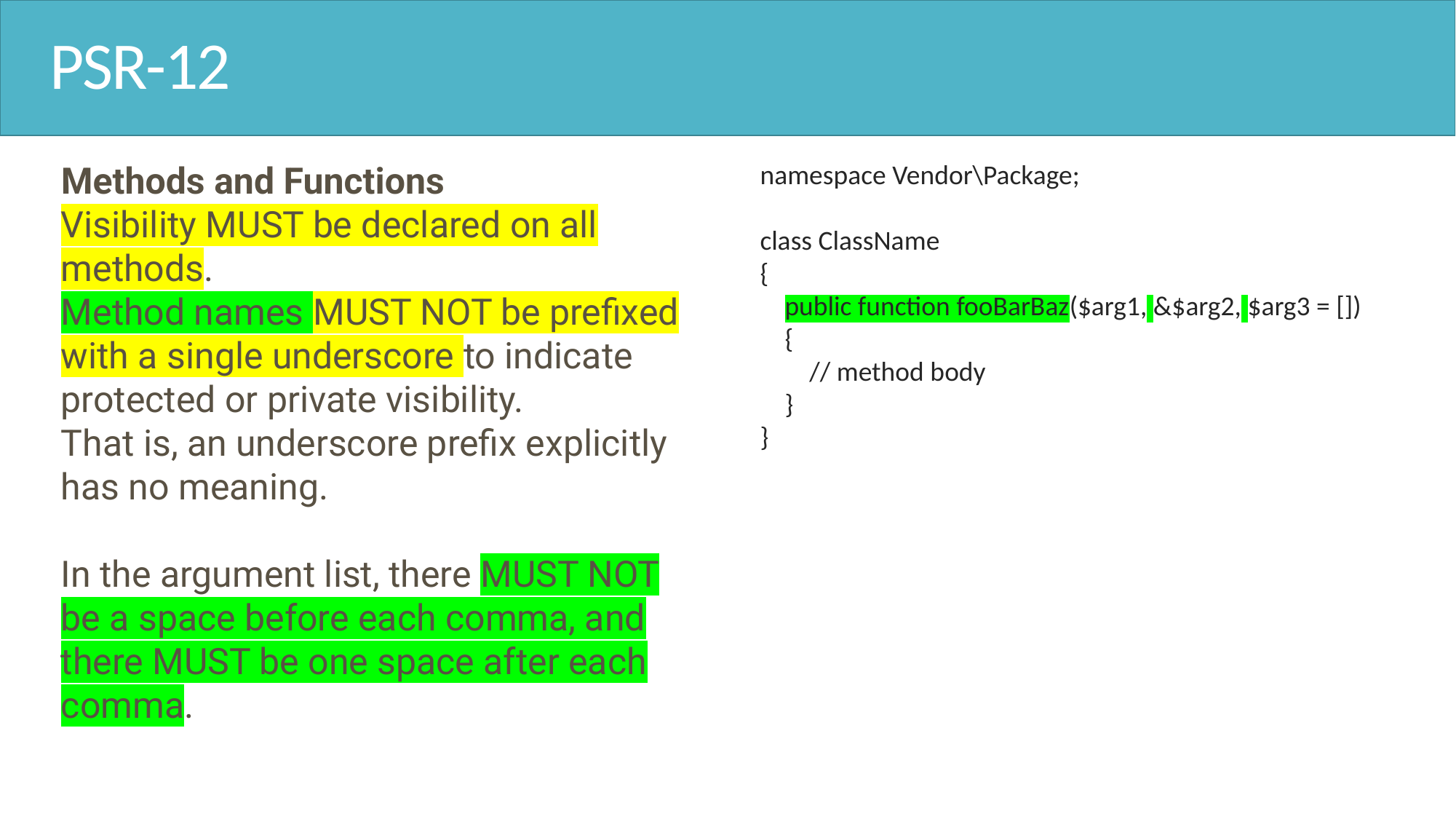

# PSR-12
Methods and Functions
Visibility MUST be declared on all methods.
Method names MUST NOT be prefixed with a single underscore to indicate protected or private visibility.
That is, an underscore prefix explicitly has no meaning.

In the argument list, there MUST NOT be a space before each comma, and there MUST be one space after each comma.

namespace Vendor\Package;

class ClassName
{
    public function fooBarBaz($arg1, &$arg2, $arg3 = [])
    {
        // method body
    }
}